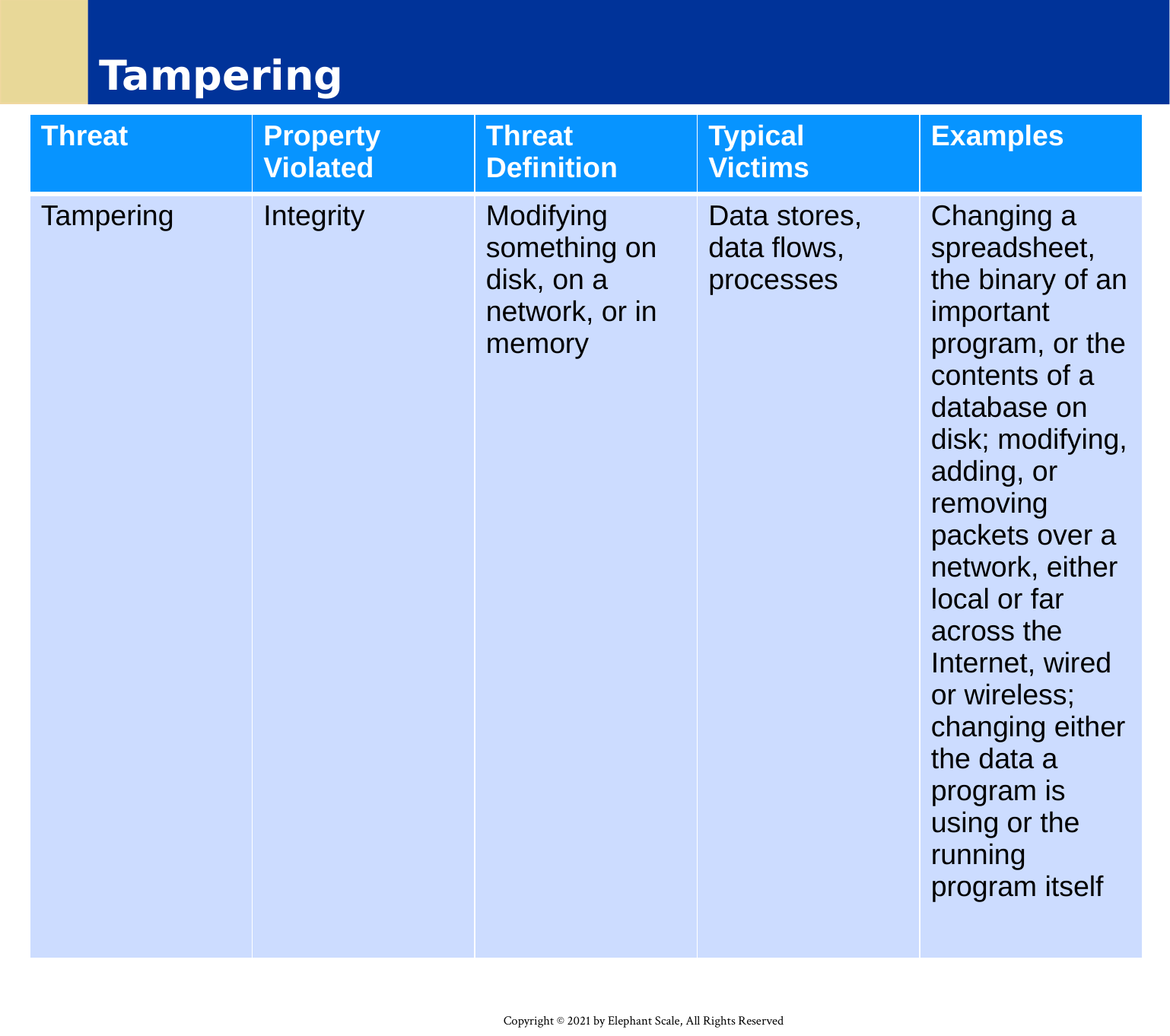

# Tampering
| Threat | Property Violated | Threat Definition | Typical Victims | Examples |
| --- | --- | --- | --- | --- |
| Tampering | Integrity | Modifying something on disk, on a network, or in memory | Data stores, data flows, processes | Changing a spreadsheet, the binary of an important program, or the contents of a database on disk; modifying, adding, or removing packets over a network, either local or far across the Internet, wired or wireless; changing either the data a program is using or the running program itself |

Copyright © 2021 by Elephant Scale, All Rights Reserved